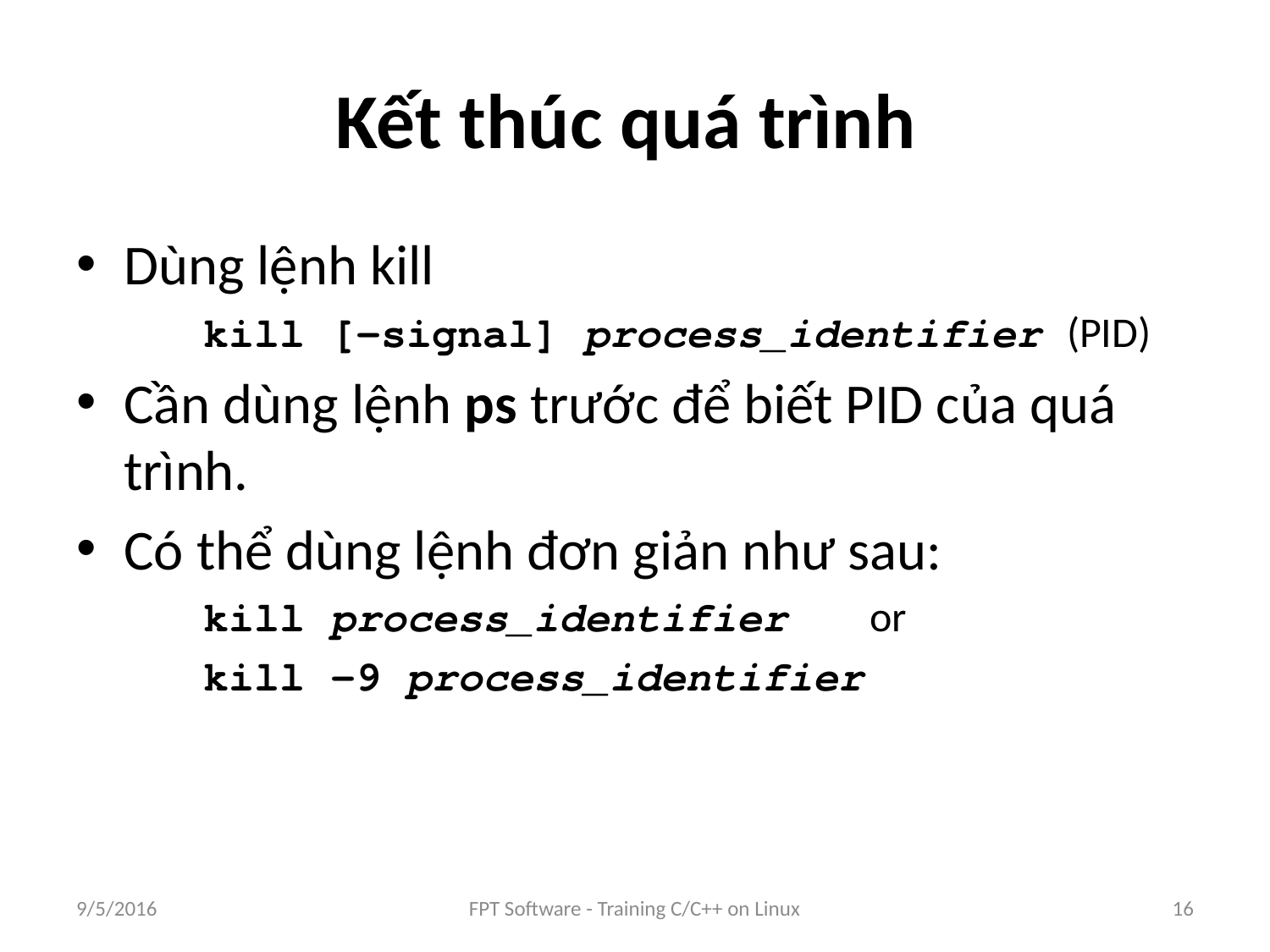

# Kết thúc quá trình
Dùng lệnh kill
kill [-signal] process_identifier (PID)
Cần dùng lệnh ps trước để biết PID của quá trình.
Có thể dùng lệnh đơn giản như sau:
kill process_identifier 	or
kill -9 process_identifier

9/5/2016
FPT Software - Training C/C++ on Linux
16